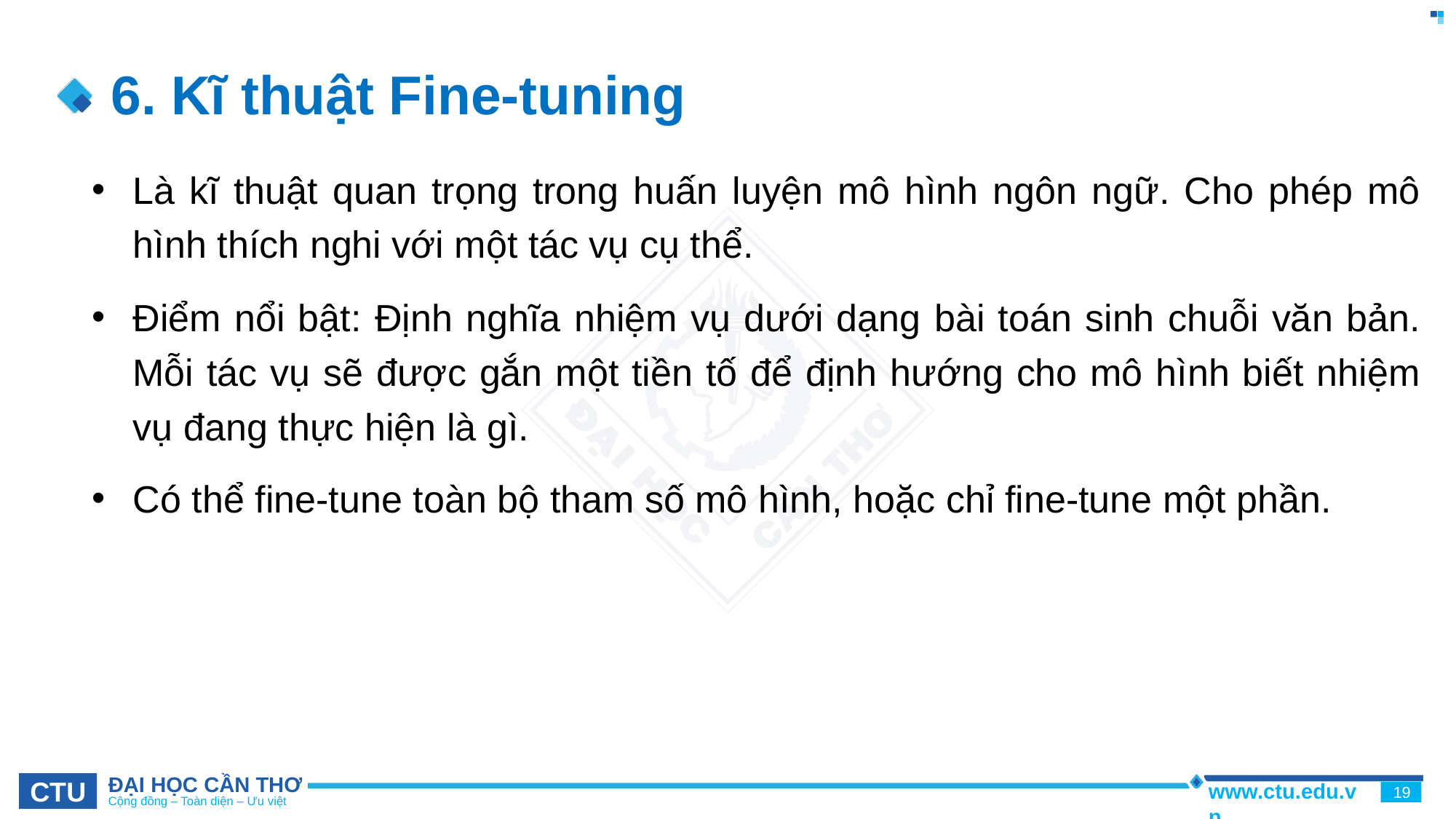

# 6. Kĩ thuật Fine-tuning
Là kĩ thuật quan trọng trong huấn luyện mô hình ngôn ngữ. Cho phép mô hình thích nghi với một tác vụ cụ thể.
Điểm nổi bật: Định nghĩa nhiệm vụ dưới dạng bài toán sinh chuỗi văn bản. Mỗi tác vụ sẽ được gắn một tiền tố để định hướng cho mô hình biết nhiệm vụ đang thực hiện là gì.
Có thể fine-tune toàn bộ tham số mô hình, hoặc chỉ fine-tune một phần.